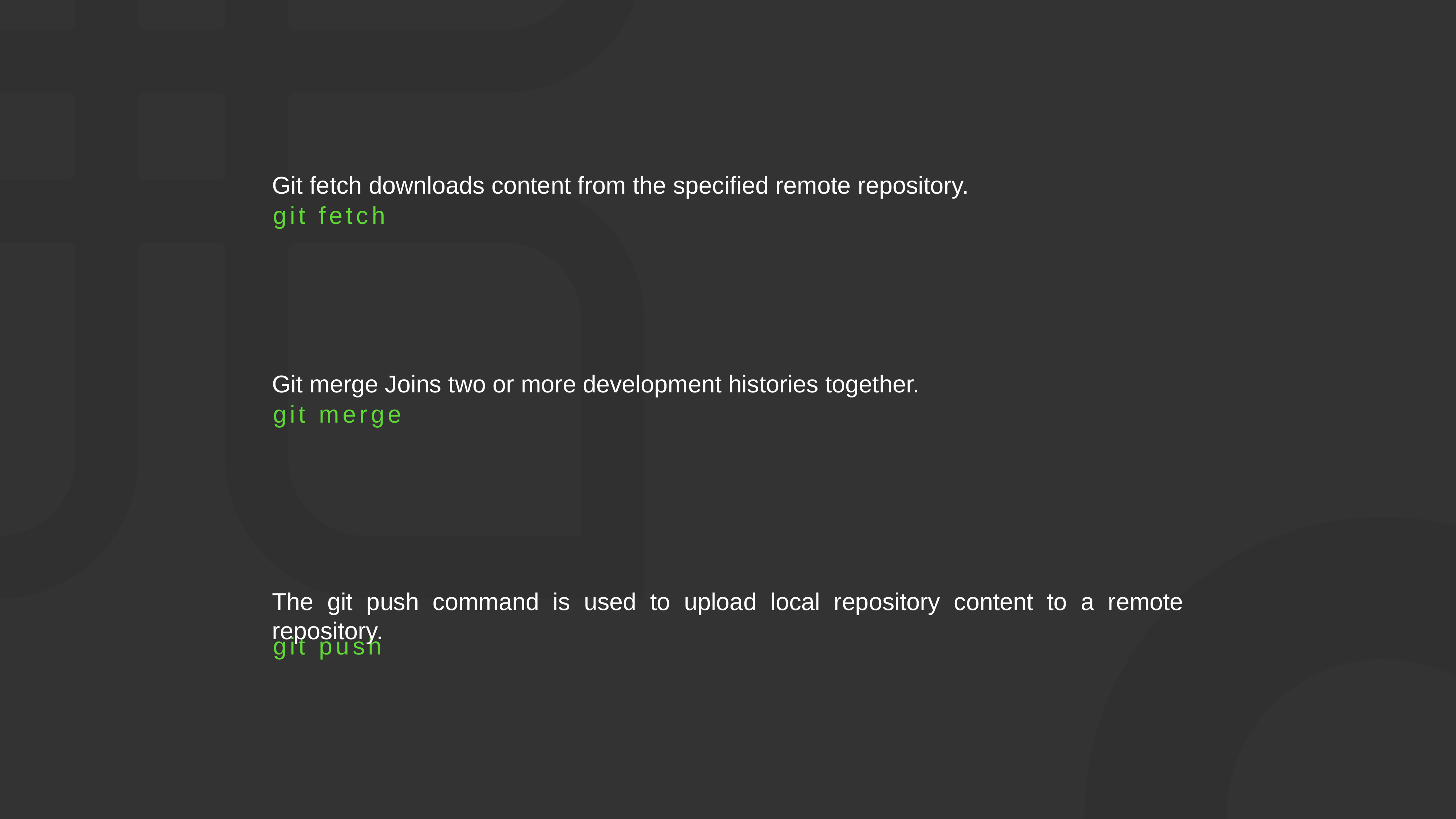

Git fetch downloads content from the specified remote repository.
git fetch

Git merge Joins two or more development histories together.
git merge

The git push command is used to upload local repository content to a remote repository.
git push